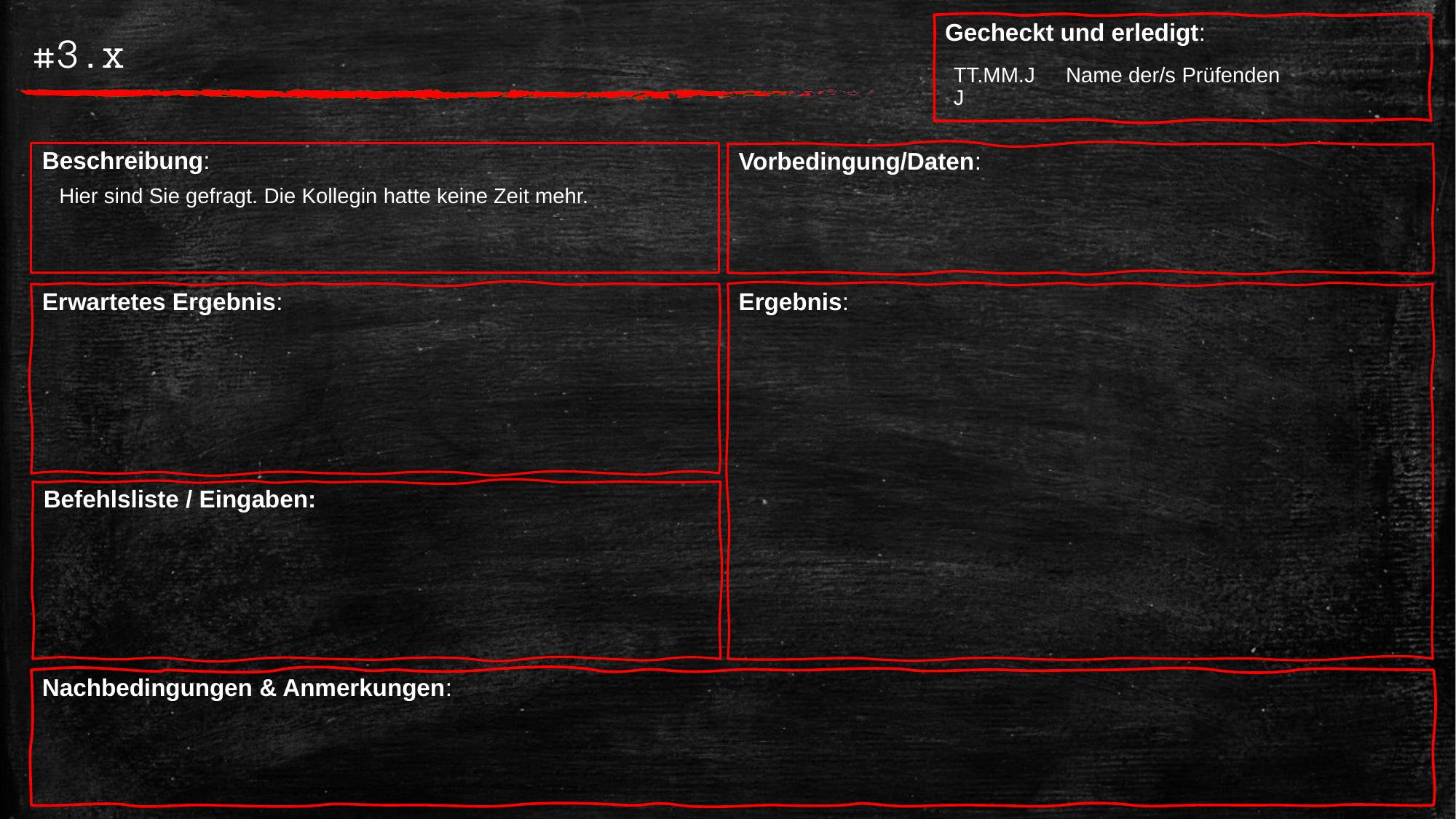

Gecheckt und erledigt:

# #3.x
TT.MM.JJ
Name der/s Prüfenden

Beschreibung:

Vorbedingung/Daten:

Hier sind Sie gefragt. Die Kollegin hatte keine Zeit mehr.
Erwartetes Ergebnis:

Ergebnis:

Befehlsliste / Eingaben:

Nachbedingungen & Anmerkungen: